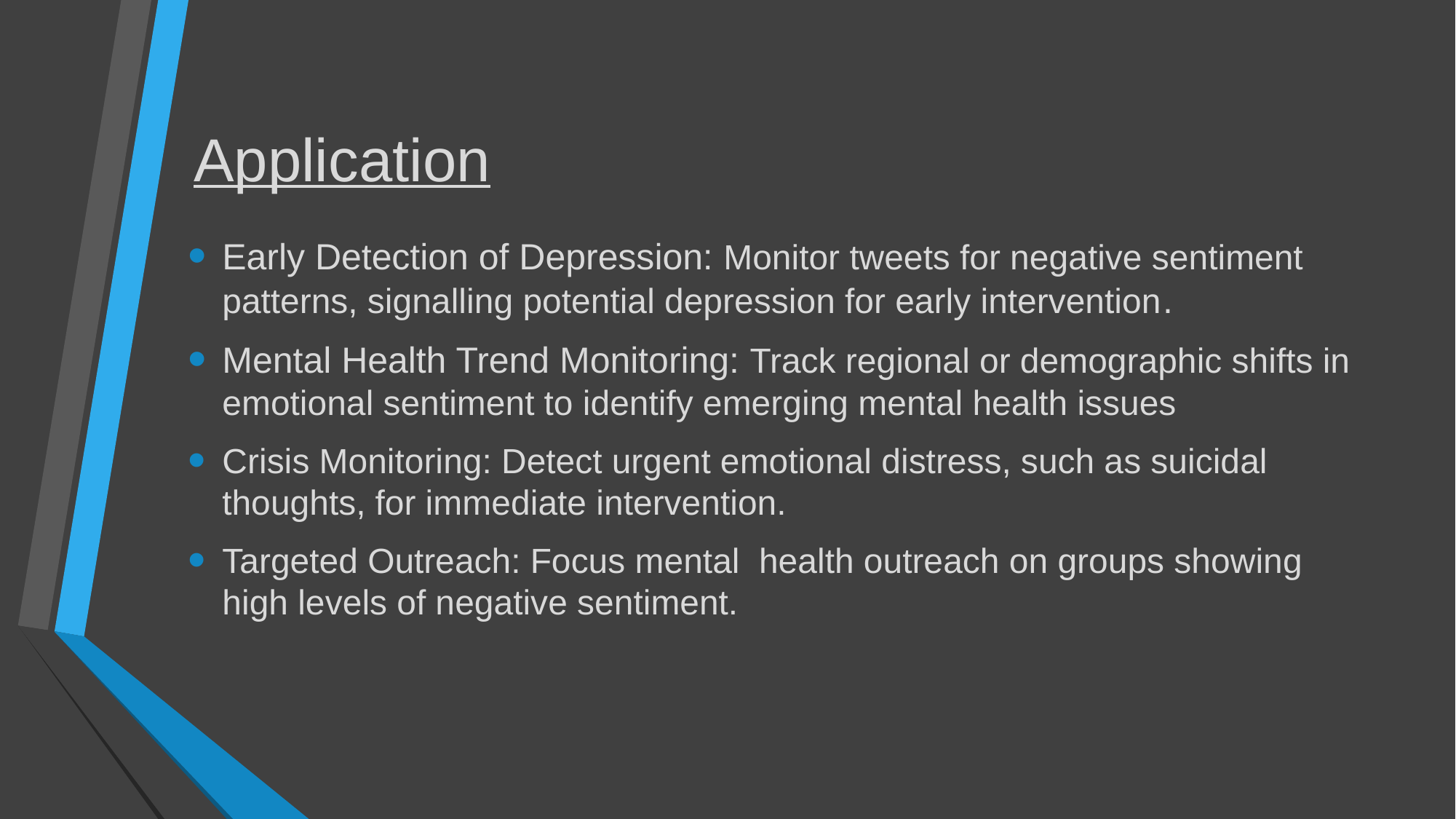

# Application
Early Detection of Depression: Monitor tweets for negative sentiment patterns, signalling potential depression for early intervention.
Mental Health Trend Monitoring: Track regional or demographic shifts in emotional sentiment to identify emerging mental health issues
Crisis Monitoring: Detect urgent emotional distress, such as suicidal thoughts, for immediate intervention.
Targeted Outreach: Focus mental  health outreach on groups showing high levels of negative sentiment.